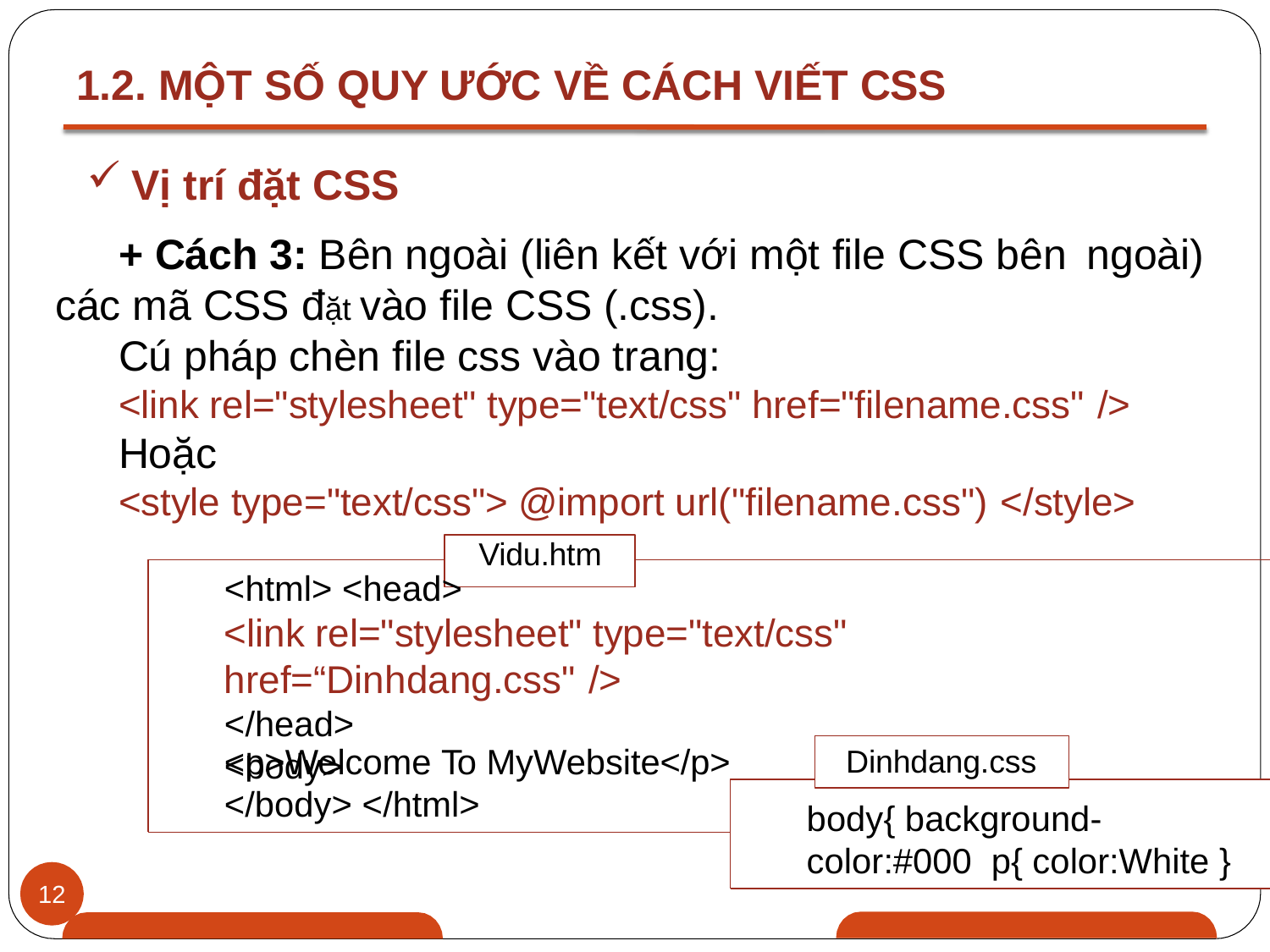

# 1.2. MỘT SỐ QUY ƯỚC VỀ CÁCH VIẾT CSS
Vị trí đặt CSS
+ Cách 3: Bên ngoài (liên kết với một file CSS bên ngoài)
các mã CSS đặt vào file CSS (.css).
Cú pháp chèn file css vào trang:
<link rel="stylesheet" type="text/css" href="filename.css" />
Hoặc
<style type="text/css"> @import url("filename.css") </style>
Vidu.htm
<html> <head>
<link rel="stylesheet" type="text/css" href=“Dinhdang.css" />
</head>
<body>

<p>Welcome To MyWebsite</p>
Dinhdang.css

</body> </html>
body{ background-color:#000  p{ color:White }

12